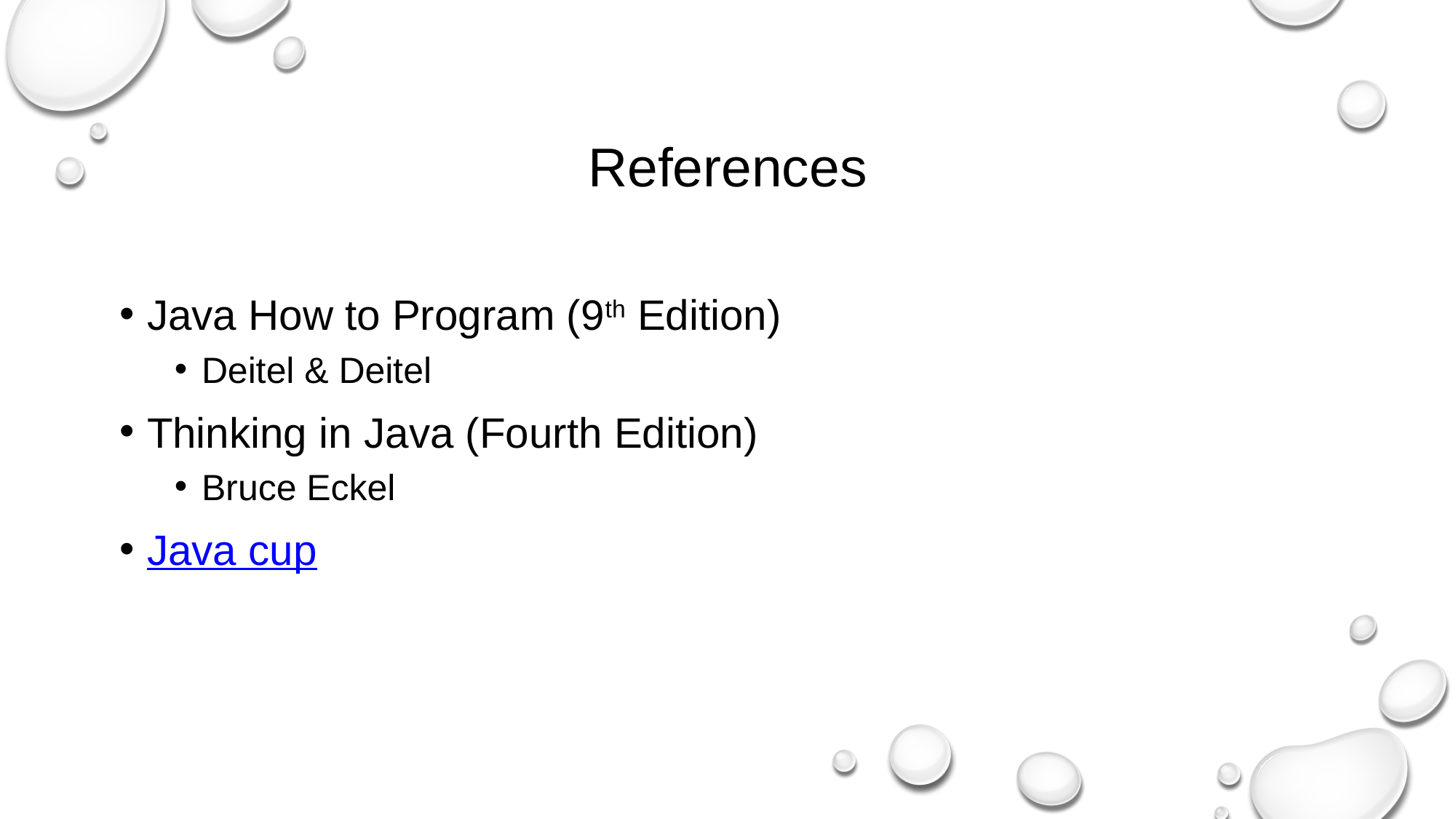

References
Java How to Program (9th Edition)
Deitel & Deitel
Thinking in Java (Fourth Edition)
Bruce Eckel
Java cup